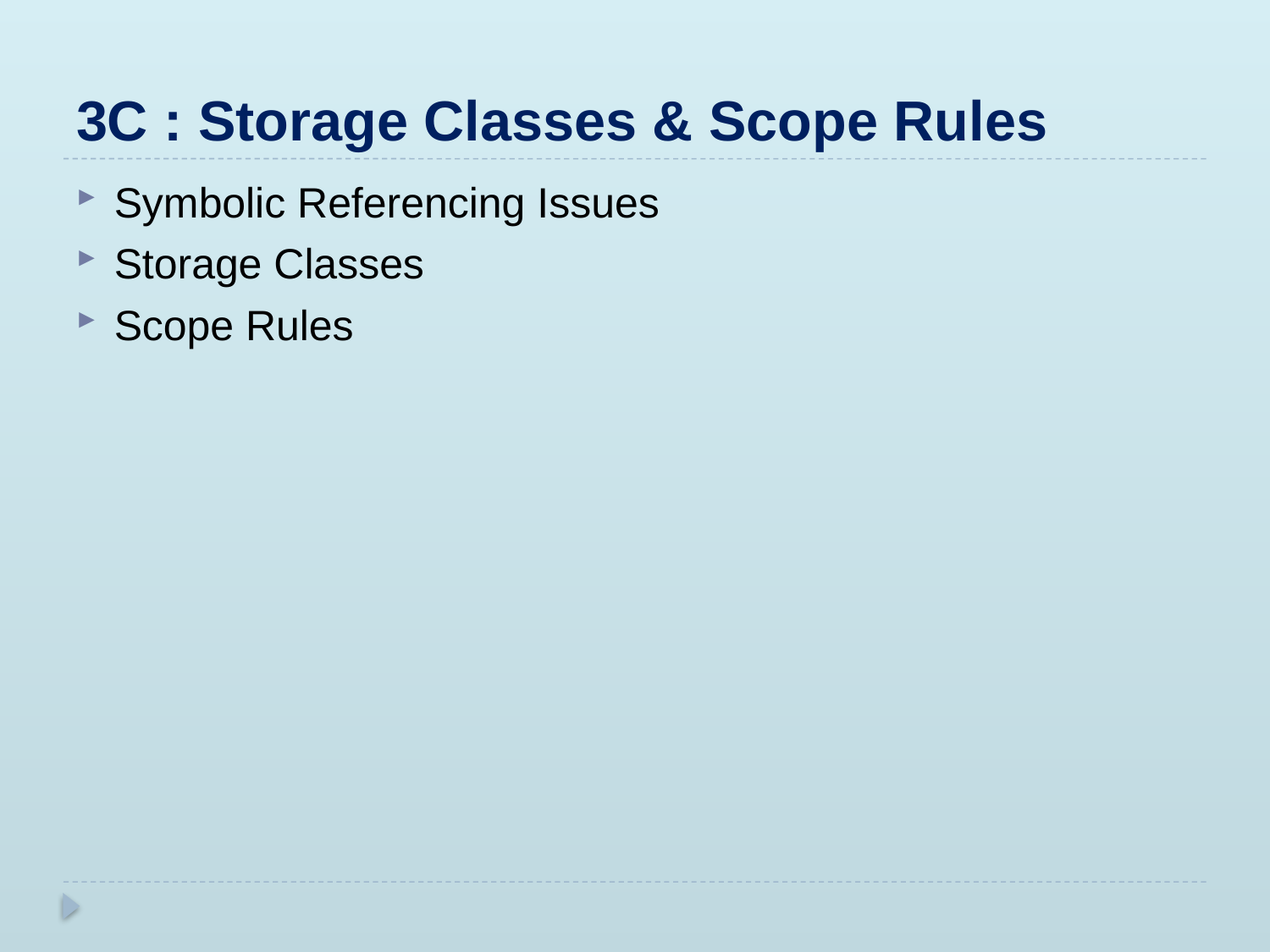

# 3C : Storage Classes & Scope Rules
Symbolic Referencing Issues
Storage Classes
Scope Rules